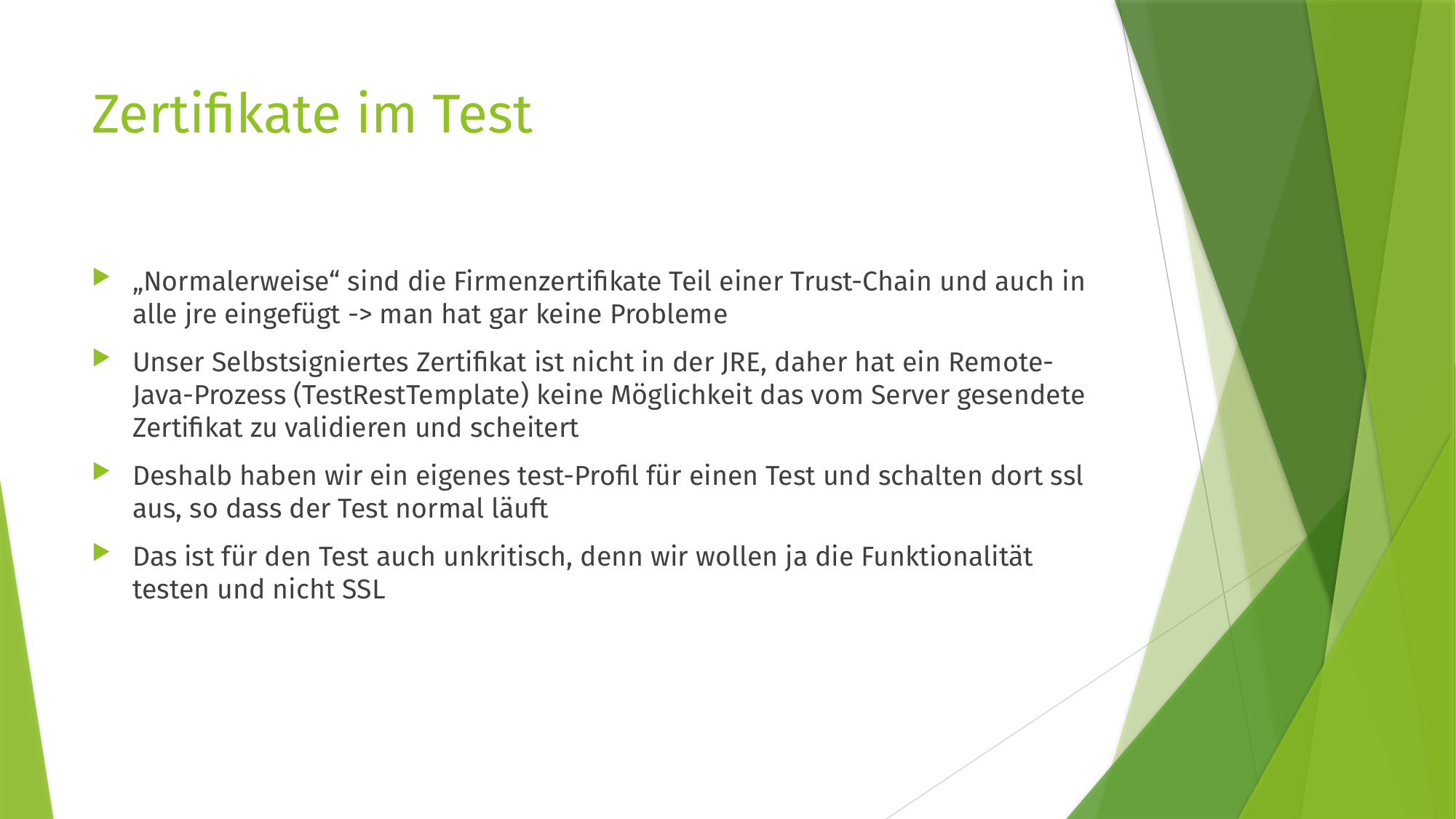

# Zertifikate im Test
„Normalerweise“ sind die Firmenzertifikate Teil einer Trust-Chain und auch in alle jre eingefügt -> man hat gar keine Probleme
Unser Selbstsigniertes Zertifikat ist nicht in der JRE, daher hat ein Remote-Java-Prozess (TestRestTemplate) keine Möglichkeit das vom Server gesendete Zertifikat zu validieren und scheitert
Deshalb haben wir ein eigenes test-Profil für einen Test und schalten dort ssl aus, so dass der Test normal läuft
Das ist für den Test auch unkritisch, denn wir wollen ja die Funktionalität testen und nicht SSL